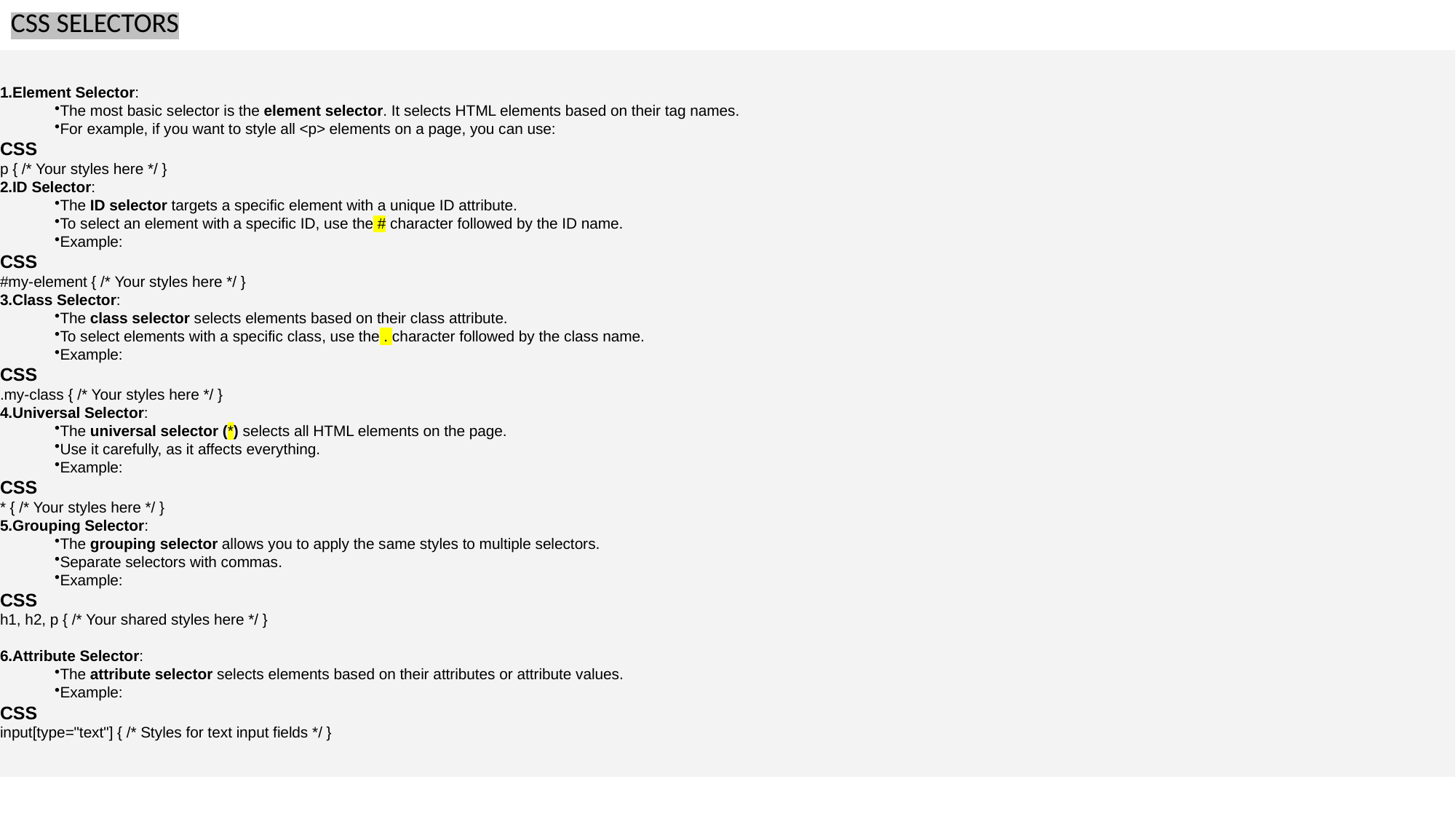

CSS SELECTORS

Element Selector:
The most basic selector is the element selector. It selects HTML elements based on their tag names.
For example, if you want to style all <p> elements on a page, you can use:
CSS
p { /* Your styles here */ }
ID Selector:
The ID selector targets a specific element with a unique ID attribute.
To select an element with a specific ID, use the # character followed by the ID name.
Example:
CSS
#my-element { /* Your styles here */ }
Class Selector:
The class selector selects elements based on their class attribute.
To select elements with a specific class, use the . character followed by the class name.
Example:
CSS
.my-class { /* Your styles here */ }
Universal Selector:
The universal selector (*) selects all HTML elements on the page.
Use it carefully, as it affects everything.
Example:
CSS
* { /* Your styles here */ }
Grouping Selector:
The grouping selector allows you to apply the same styles to multiple selectors.
Separate selectors with commas.
Example:
CSS
h1, h2, p { /* Your shared styles here */ }

Attribute Selector:
The attribute selector selects elements based on their attributes or attribute values.
Example:
CSS
input[type="text"] { /* Styles for text input fields */ }